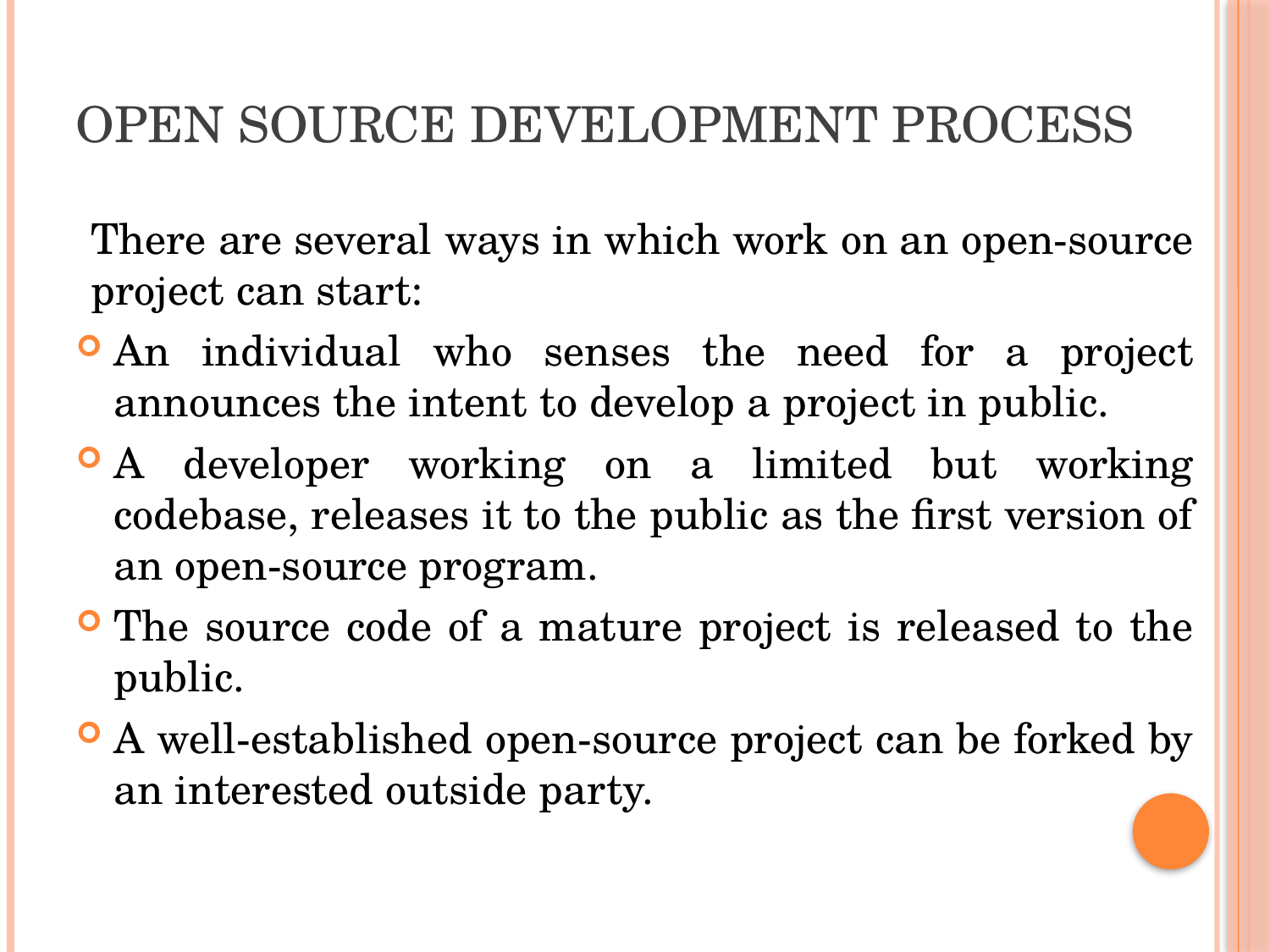

# Open Source Development Process
There are several ways in which work on an open-source project can start:
An individual who senses the need for a project announces the intent to develop a project in public.
A developer working on a limited but working codebase, releases it to the public as the first version of an open-source program.
The source code of a mature project is released to the public.
A well-established open-source project can be forked by an interested outside party.